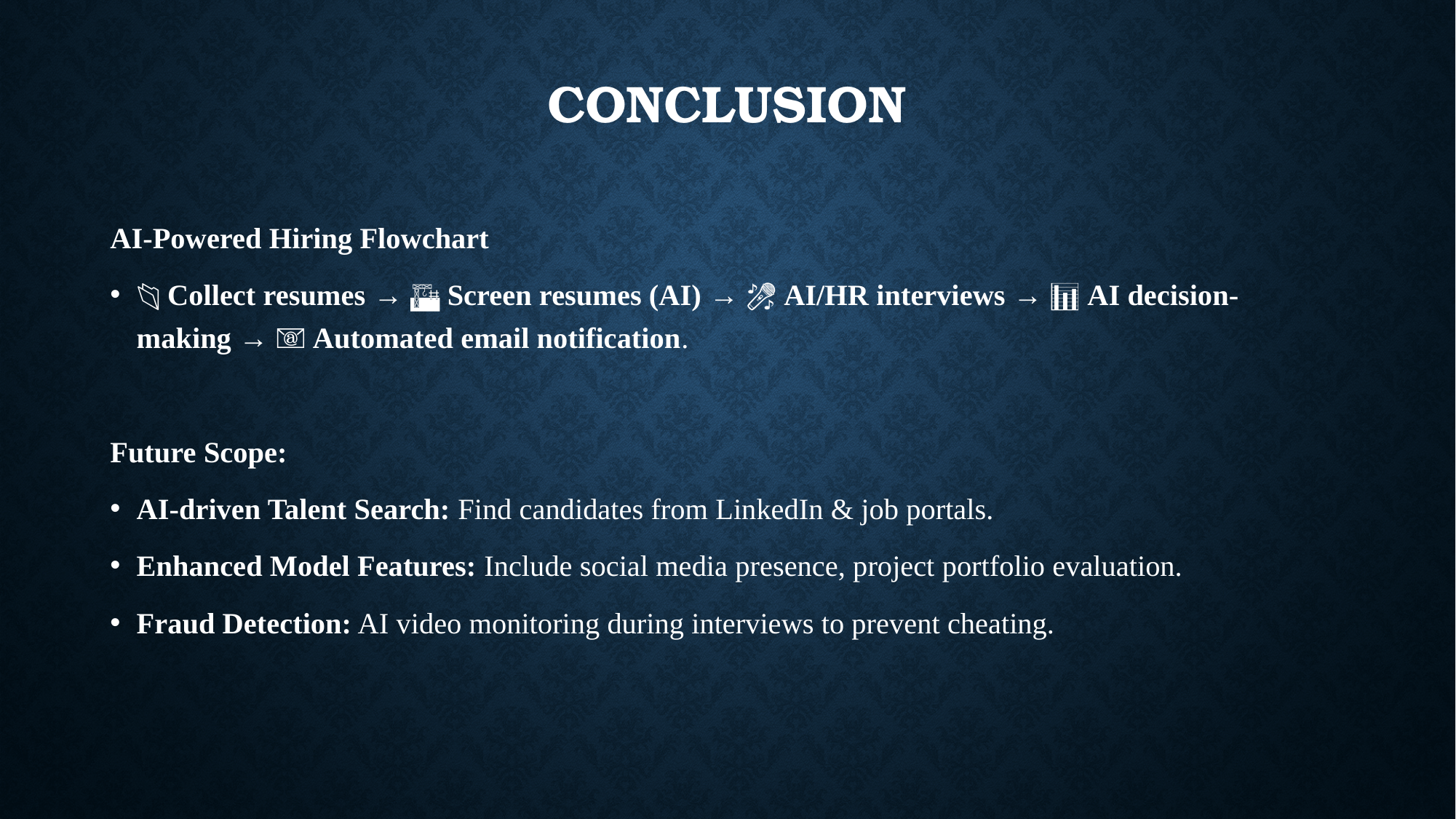

# Conclusion
AI-Powered Hiring Flowchart
📂 Collect resumes → 🏗 Screen resumes (AI) → 🎤 AI/HR interviews → 📊 AI decision-making → 📧 Automated email notification.

Future Scope:
AI-driven Talent Search: Find candidates from LinkedIn & job portals.
Enhanced Model Features: Include social media presence, project portfolio evaluation.
Fraud Detection: AI video monitoring during interviews to prevent cheating.